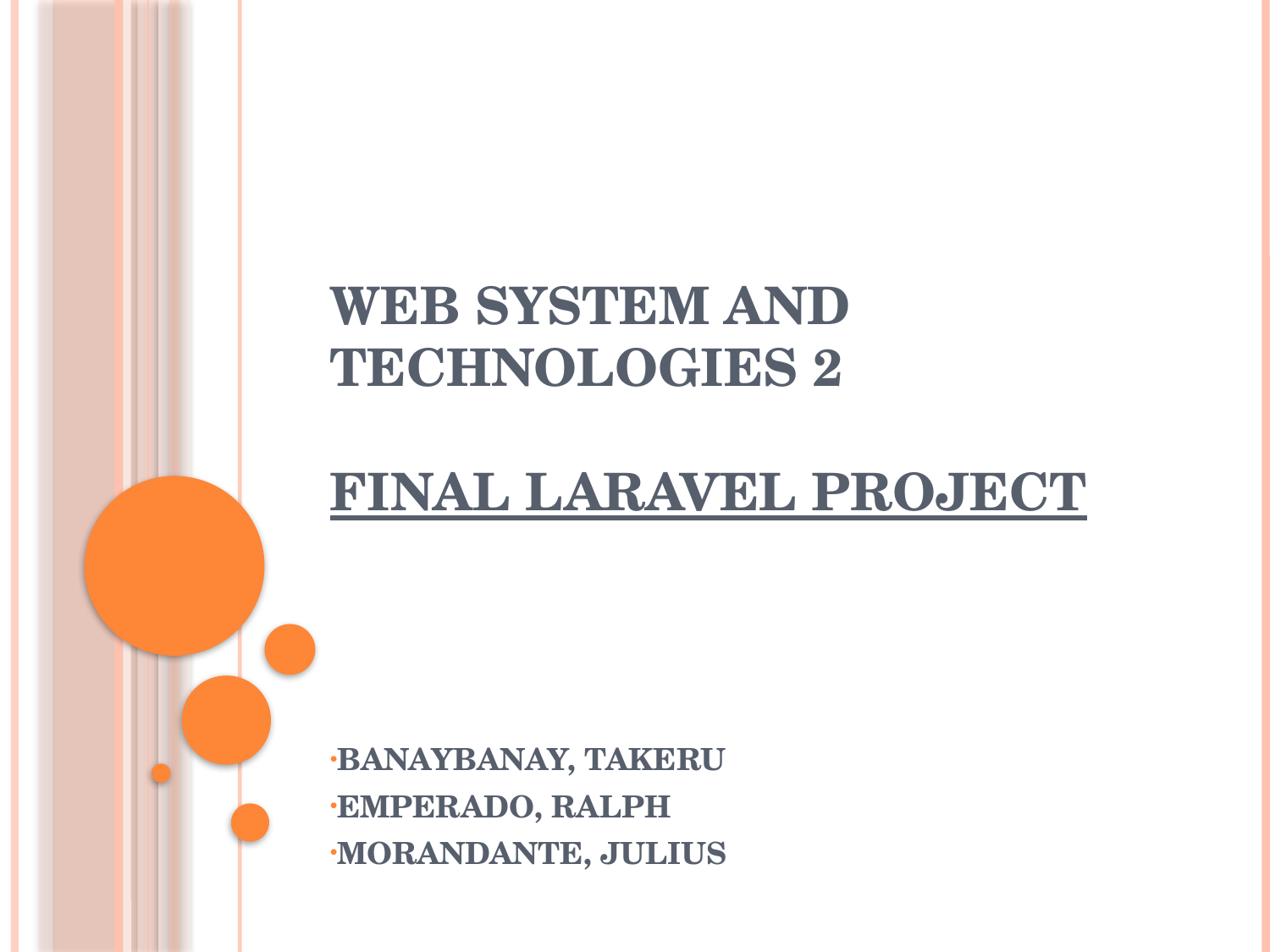

# WEB SYSTEM AND TECHNOLOGIES 2 FINAL LARAVEL PROJECT

BANAYBANAY, TAKERU
EMPERADO, RALPH
MORANDANTE, JULIUS